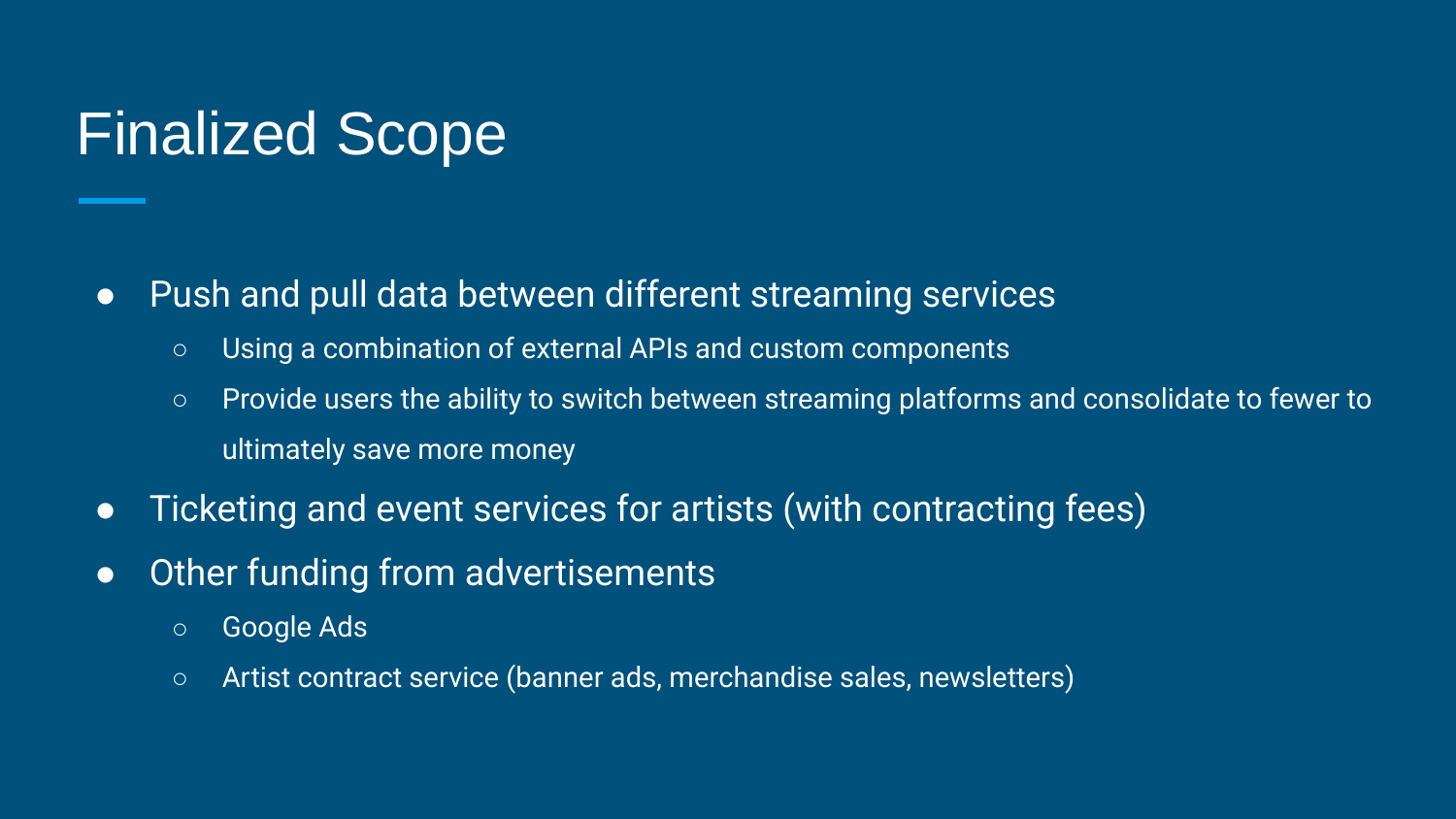

# Finalized Scope
Push and pull data between different streaming services
Using a combination of external APIs and custom components
Provide users the ability to switch between streaming platforms and consolidate to fewer to ultimately save more money
Ticketing and event services for artists (with contracting fees)
Other funding from advertisements
Google Ads
Artist contract service (banner ads, merchandise sales, newsletters)